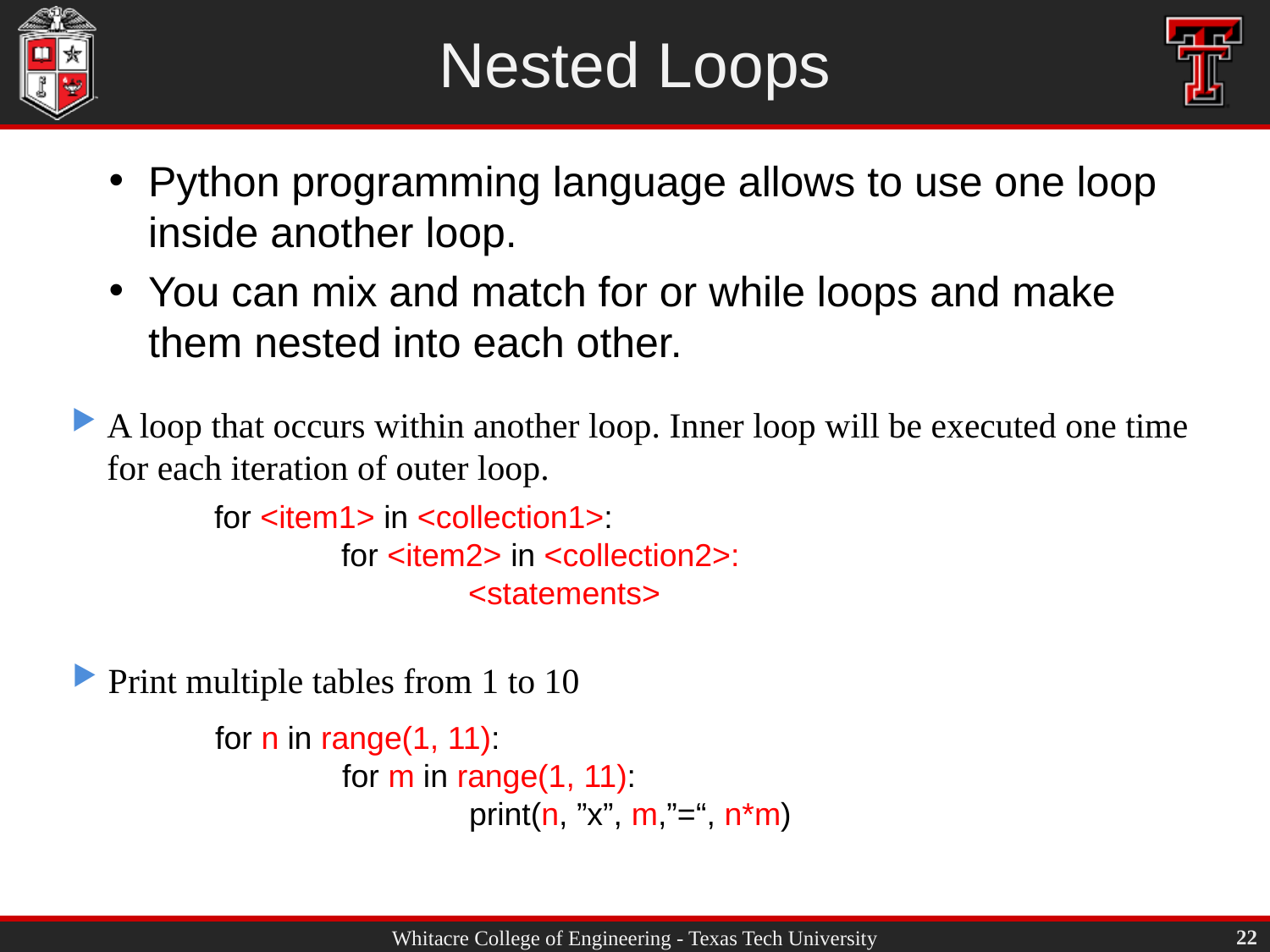

# Nested Loops
Python programming language allows to use one loop inside another loop.
You can mix and match for or while loops and make them nested into each other.
A loop that occurs within another loop. Inner loop will be executed one time for each iteration of outer loop.
for <item1> in <collection1>:
	for <item2> in <collection2>:
		<statements>
Print multiple tables from 1 to 10
for n in range(1, 11):
	for m in range(1, 11):
		print(n, ”x”, m,”=“, n*m)
22